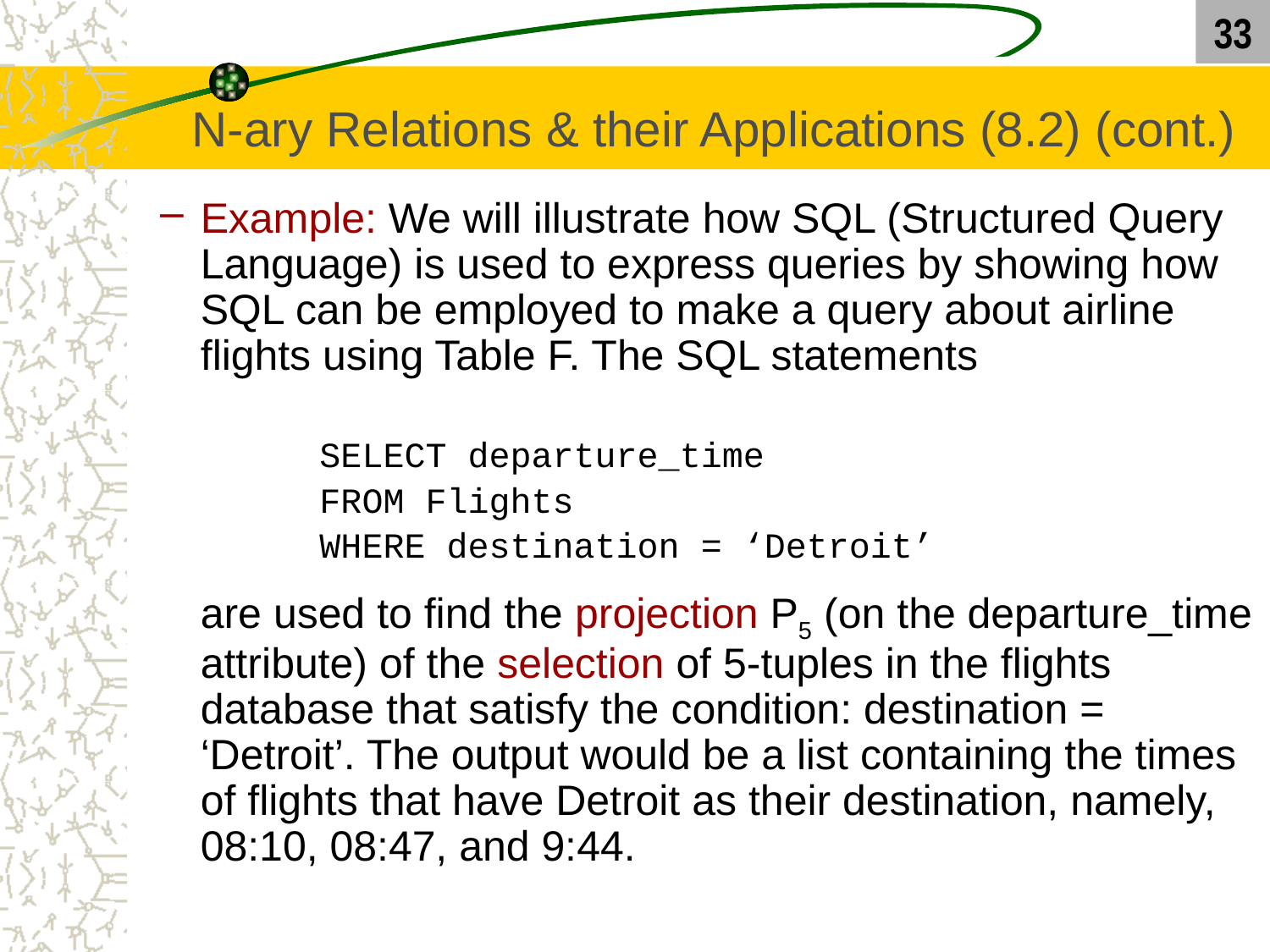

33
# N-ary Relations & their Applications (8.2) (cont.)
Example: We will illustrate how SQL (Structured Query Language) is used to express queries by showing how SQL can be employed to make a query about airline flights using Table F. The SQL statements
	SELECT departure_time
	FROM Flights
	WHERE destination = ‘Detroit’
	are used to find the projection P5 (on the departure_time attribute) of the selection of 5-tuples in the flights database that satisfy the condition: destination = ‘Detroit’. The output would be a list containing the times of flights that have Detroit as their destination, namely, 08:10, 08:47, and 9:44.